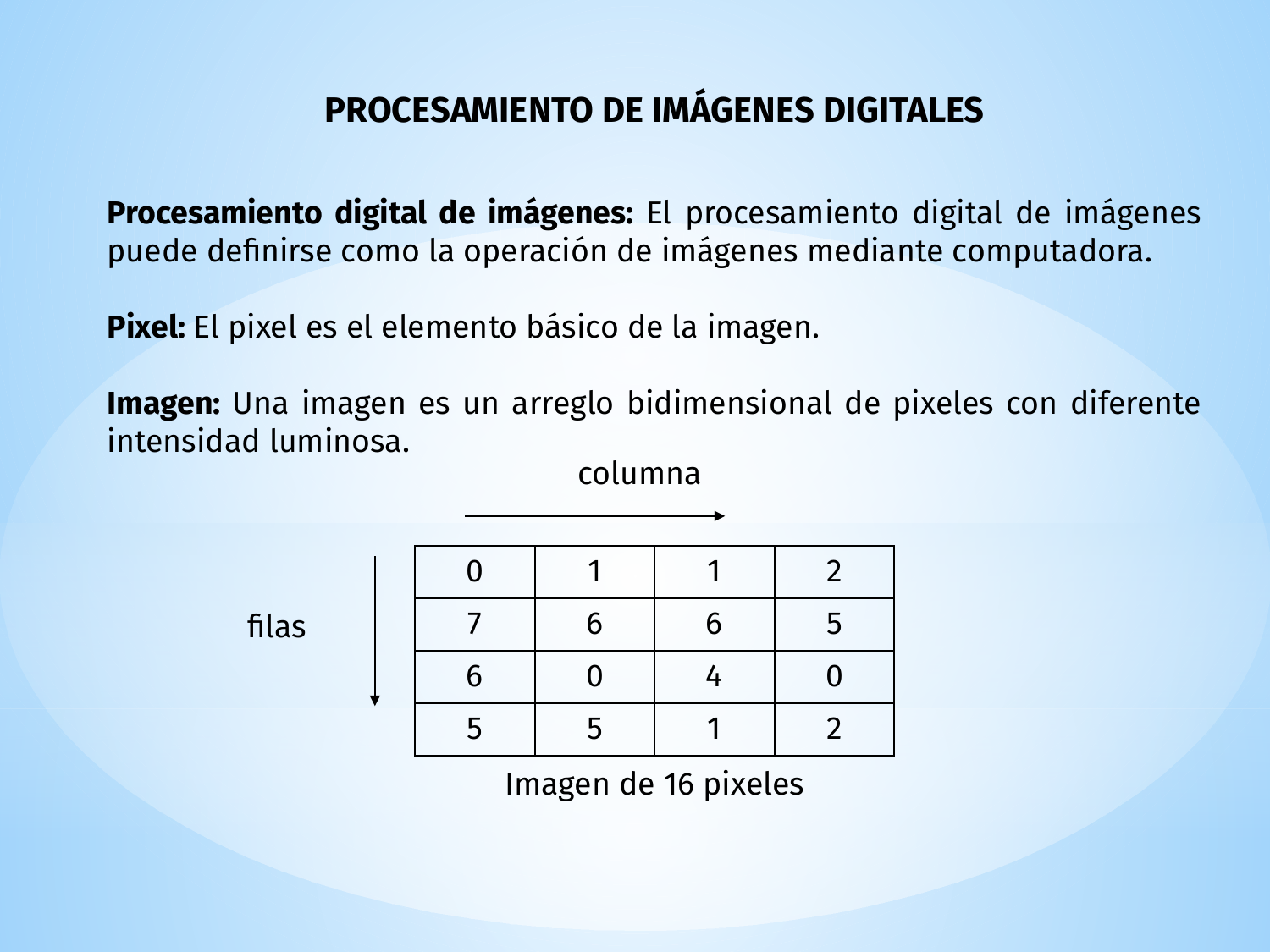

PROCESAMIENTO DE IMÁGENES DIGITALES
Procesamiento digital de imágenes: El procesamiento digital de imágenes puede definirse como la operación de imágenes mediante computadora.

Pixel: El pixel es el elemento básico de la imagen.

Imagen: Una imagen es un arreglo bidimensional de pixeles con diferente intensidad luminosa.

Imagen de 16 pixeles

columna
| 0 | 1 | 1 | 2 |
| --- | --- | --- | --- |
| 7 | 6 | 6 | 5 |
| 6 | 0 | 4 | 0 |
| 5 | 5 | 1 | 2 |
filas